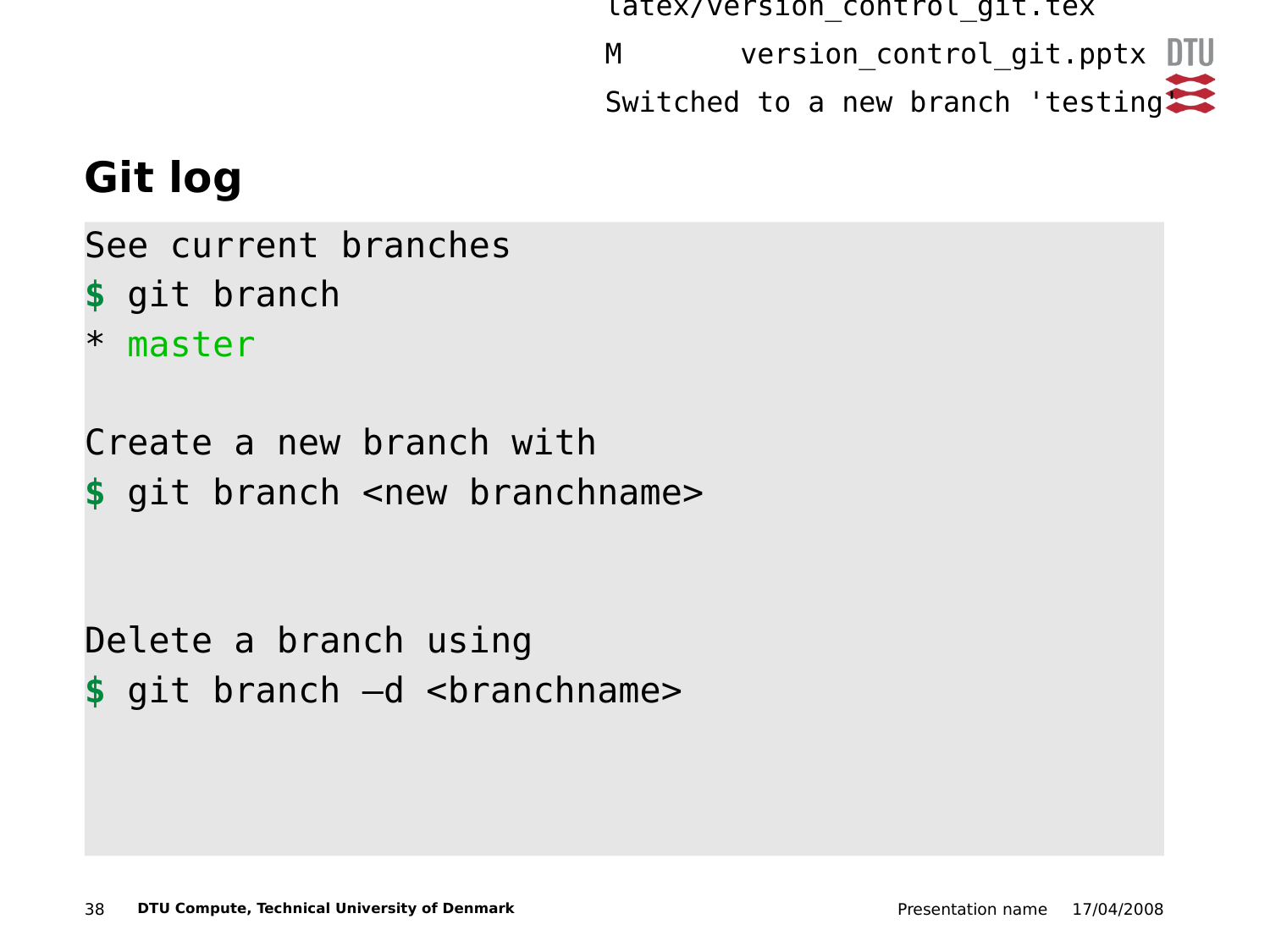

tommysl@tommysl-PC MINGW64 /e/DTU/courses/ResearchSoftwareTools/ws4_version_control_git (master)
$ git checkout -b testing
D       License
M       latex/version_control_git.tex
M       version_control_git.pptx
Switched to a new branch 'testing'
$ git branch
* master
# Git log
See current branches
$ git branch
* master

Create a new branch with
$ git branch <new branchname>

Delete a branch using
$ git branch –d <branchname>